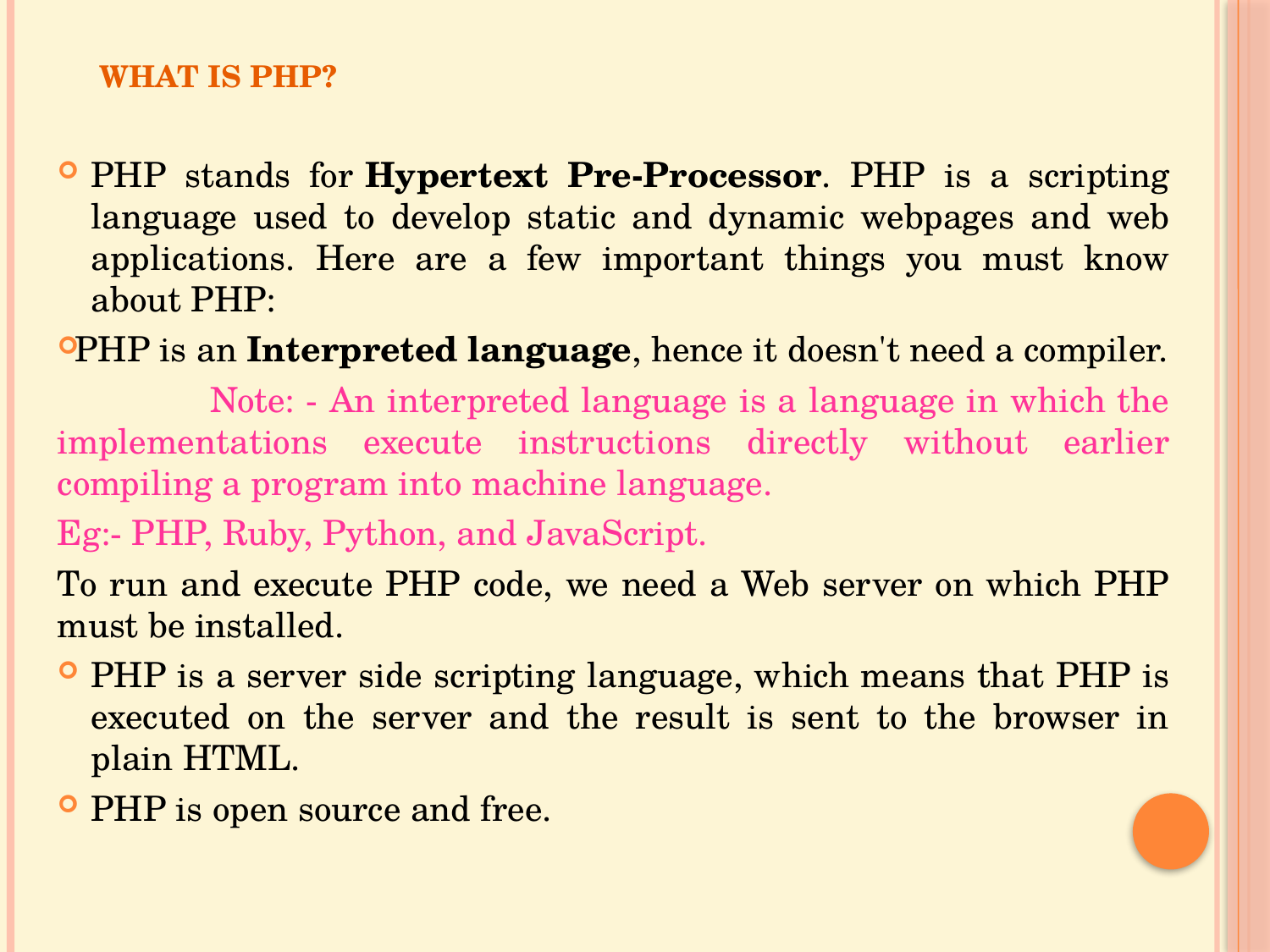

# What is PHP?
PHP stands for Hypertext Pre-Processor. PHP is a scripting language used to develop static and dynamic webpages and web applications. Here are a few important things you must know about PHP:
PHP is an Interpreted language, hence it doesn't need a compiler.
             Note: - An interpreted language is a language in which the implementations execute instructions directly without earlier compiling a program into machine language.
Eg:- PHP, Ruby, Python, and JavaScript.
To run and execute PHP code, we need a Web server on which PHP must be installed.
PHP is a server side scripting language, which means that PHP is executed on the server and the result is sent to the browser in plain HTML.
PHP is open source and free.